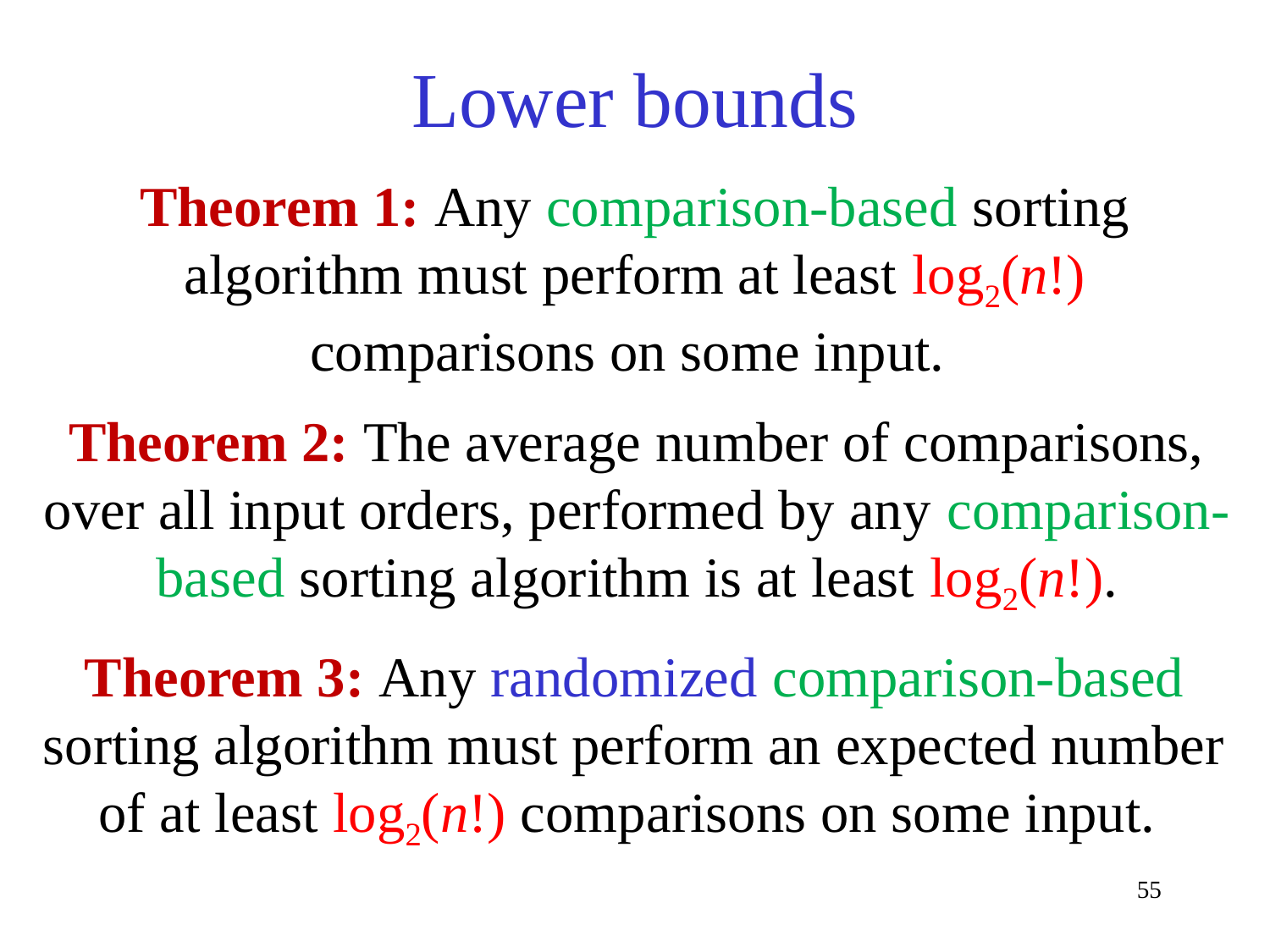

Lower bounds
Theorem 1: Any comparison-based sorting
algorithm must perform at least log2(n!)
comparisons on some input.
Theorem 2: The average number of comparisons, over all input orders, performed by any comparison-based sorting algorithm is at least log2(n!).
Theorem 3: Any randomized comparison-based sorting algorithm must perform an expected number
of at least log2(n!) comparisons on some input.
55